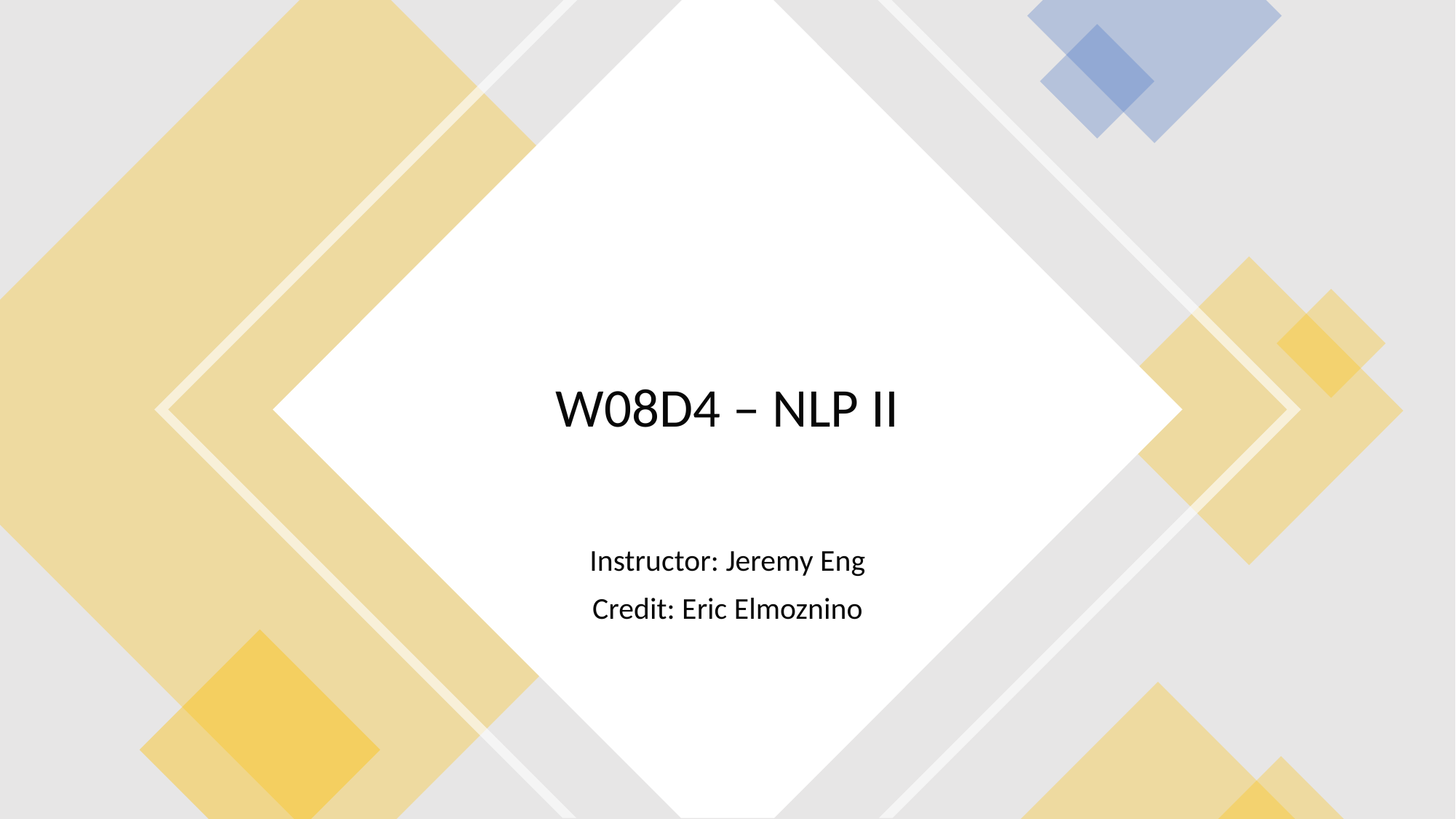

# W08D4 – NLP II

Instructor: Jeremy Eng
Credit: Eric Elmoznino